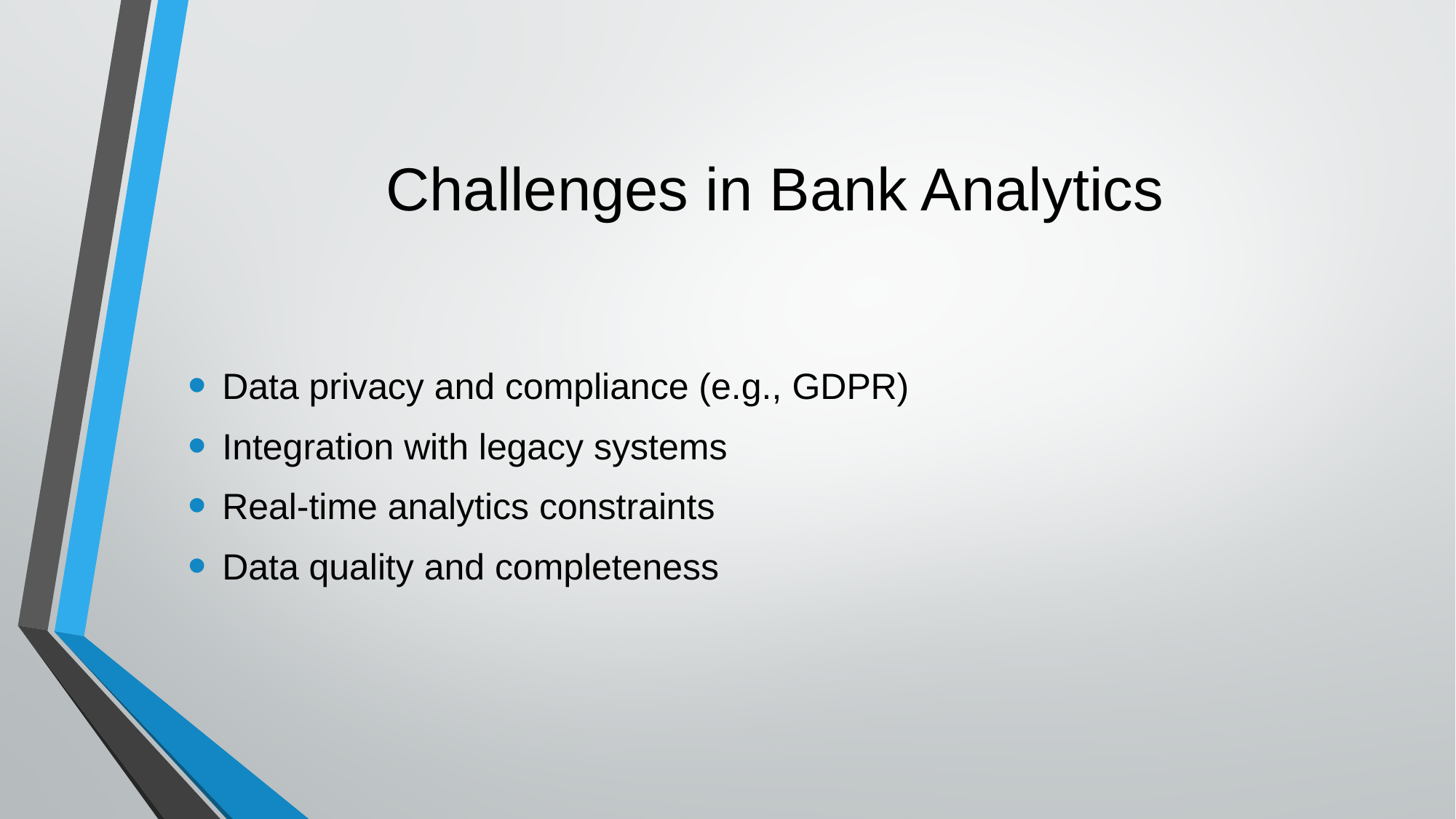

# Challenges in Bank Analytics
Data privacy and compliance (e.g., GDPR)
Integration with legacy systems
Real-time analytics constraints
Data quality and completeness